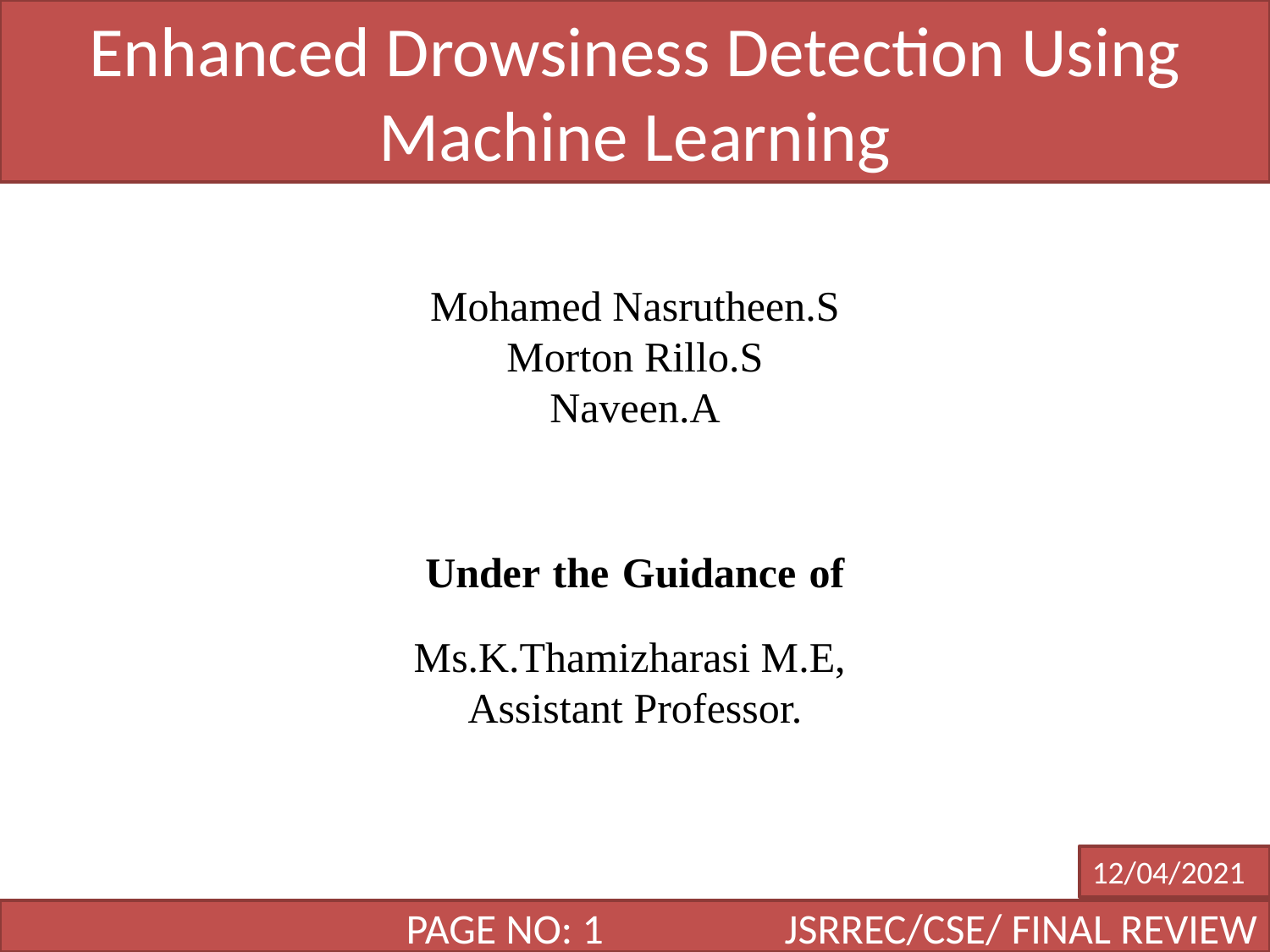

Enhanced Drowsiness Detection Using Machine Learning
Mohamed Nasrutheen.S
Morton Rillo.S
Naveen.A
Under the Guidance of
Ms.K.Thamizharasi M.E,
Assistant Professor.
12/04/2021

                                        PAGE NO: 1                   JSRREC/CSE/ FINAL REVIEW